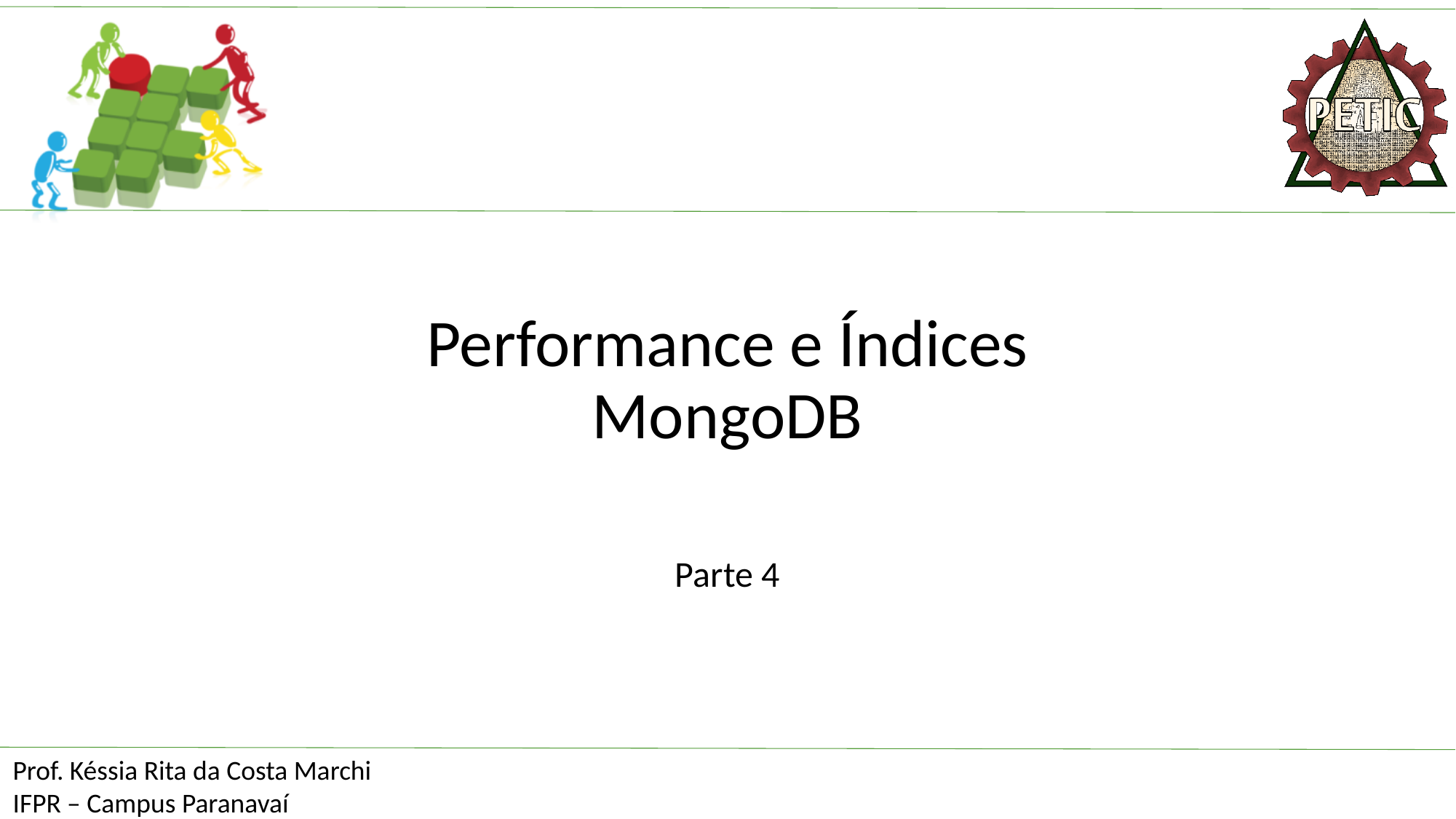

# Performance e Índices MongoDB
Parte 4
Prof. Késsia Rita da Costa Marchi
IFPR – Campus Paranavaí